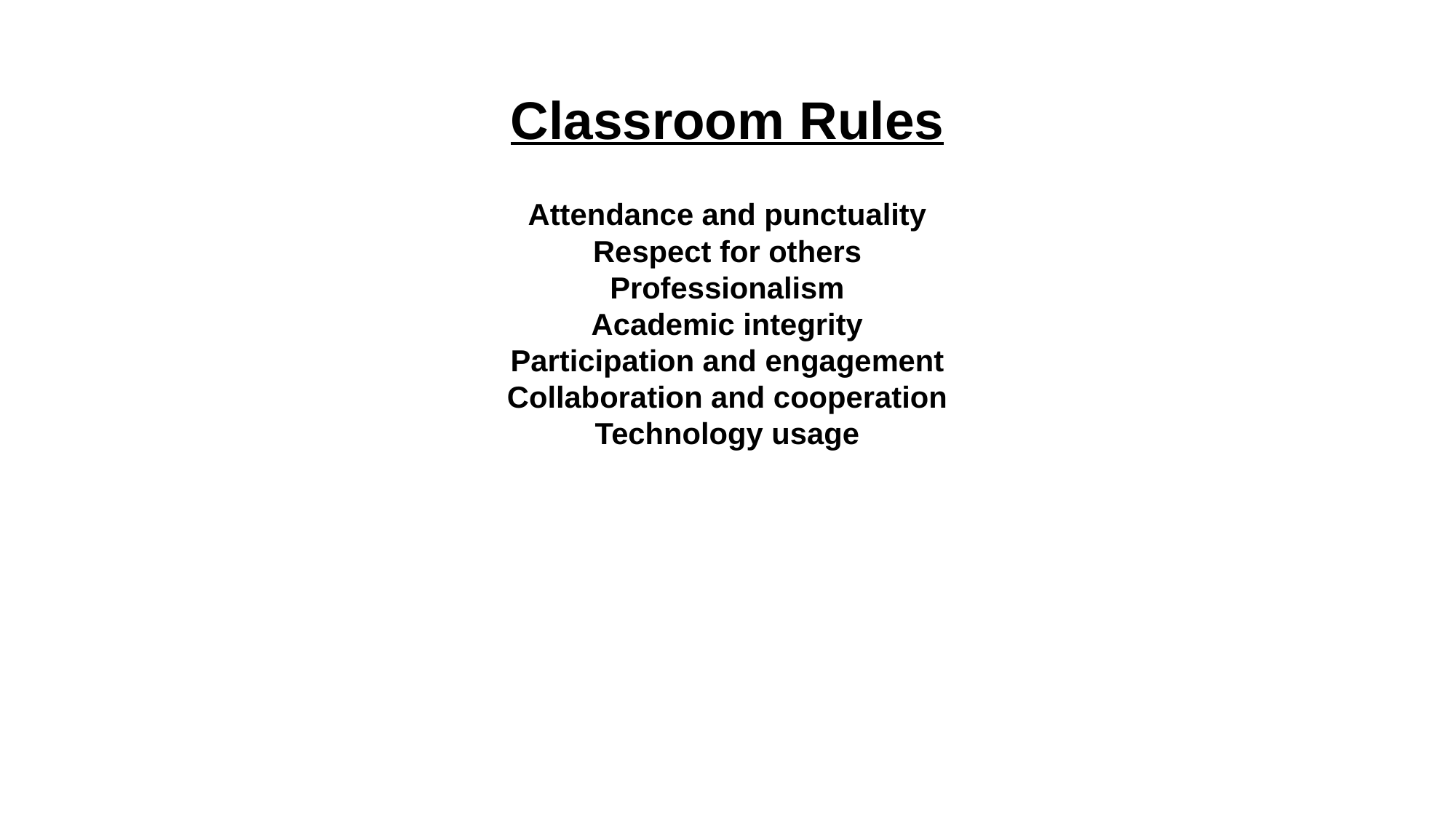

Classroom Rules

Attendance and punctuality
Respect for others
Professionalism
Academic integrity
Participation and engagement
Collaboration and cooperation
Technology usage